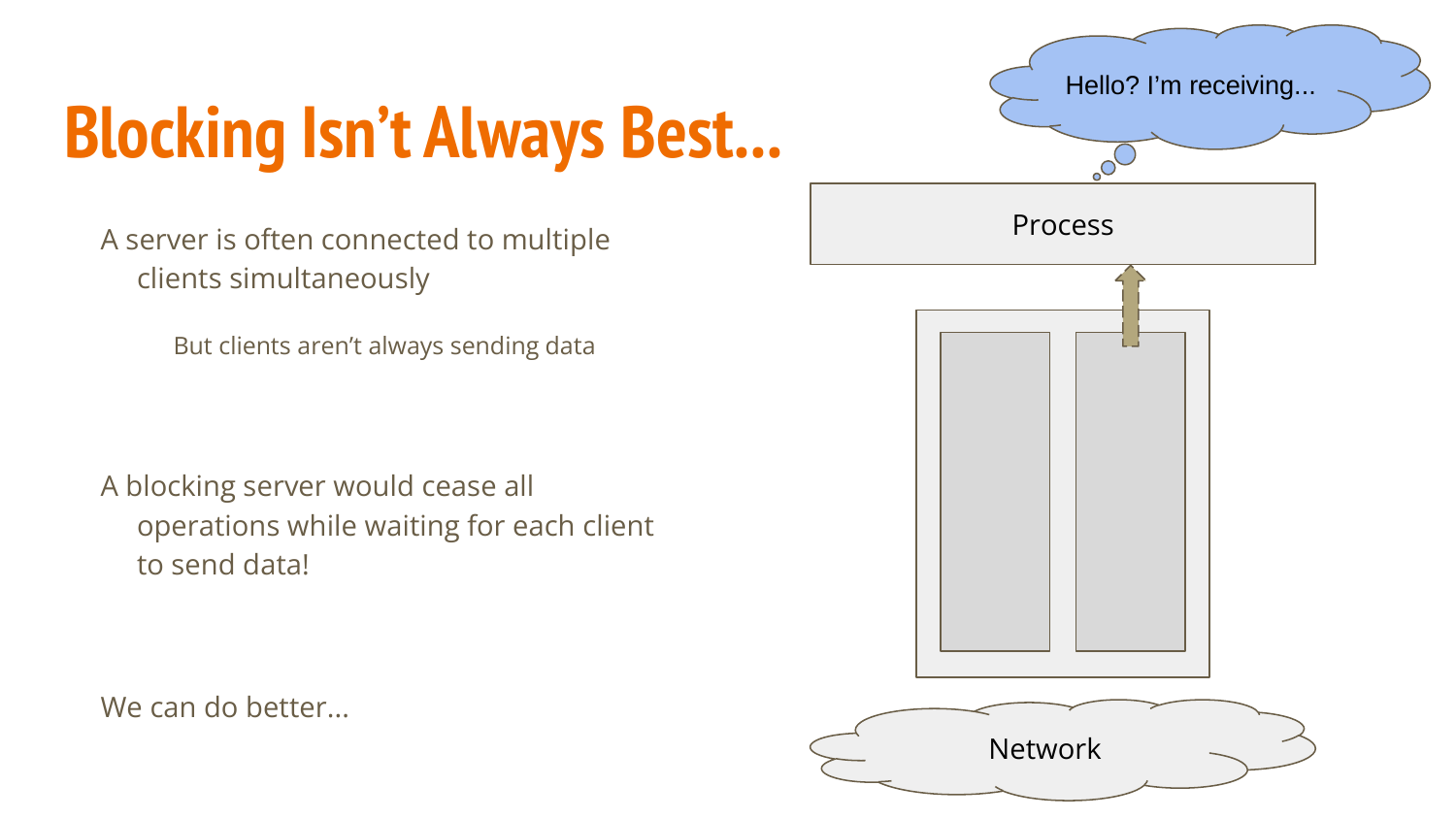

Hello? I’m receiving...
# Blocking Isn’t Always Best...
Process
A server is often connected to multiple clients simultaneously
But clients aren’t always sending data

A blocking server would cease all operations while waiting for each client to send data!

We can do better...

Network